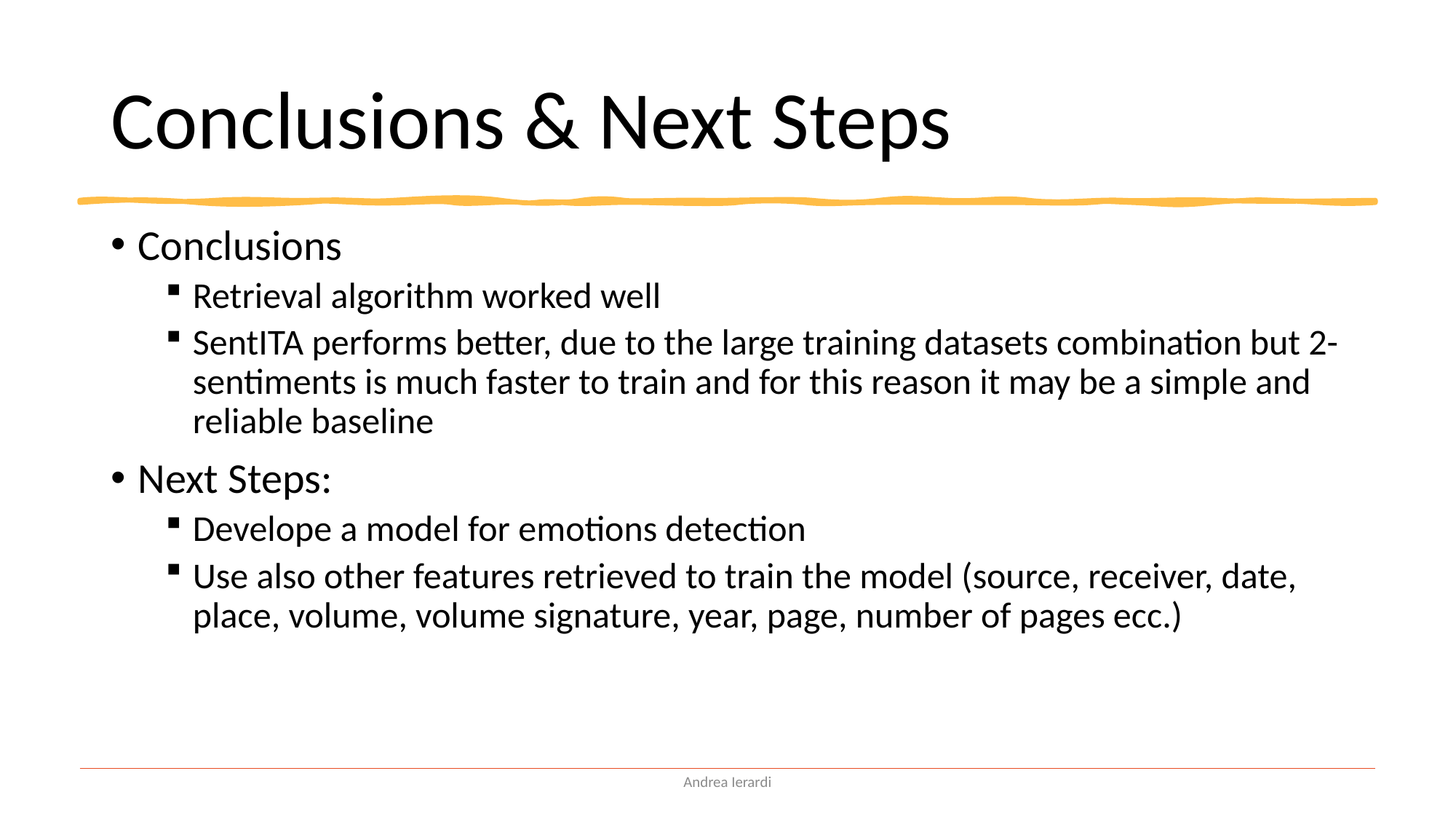

# Conclusions & Next Steps

Conclusions
Retrieval algorithm worked well
SentITA performs better, due to the large training datasets combination but 2-sentiments is much faster to train and for this reason it may be a simple and reliable baseline
Next Steps:
Develope a model for emotions detection
Use also other features retrieved to train the model (source, receiver, date, place, volume, volume signature, year, page, number of pages ecc.)
Andrea Ierardi
22